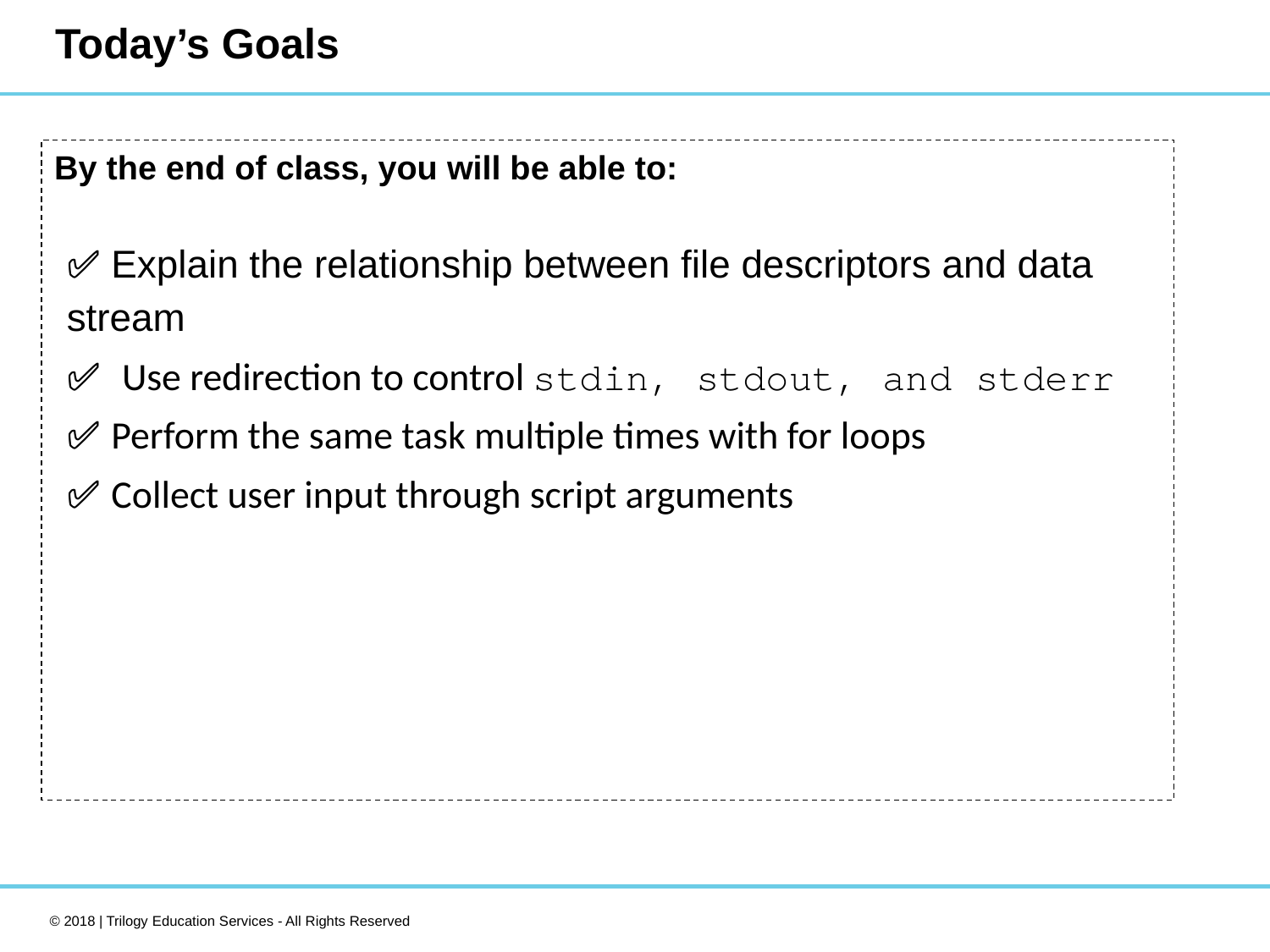

# Today’s Goals
By the end of class, you will be able to:

✅ Explain the relationship between file descriptors and data stream
✅  Use redirection to control stdin, stdout, and stderr
✅ Perform the same task multiple times with for loops
✅ Collect user input through script arguments